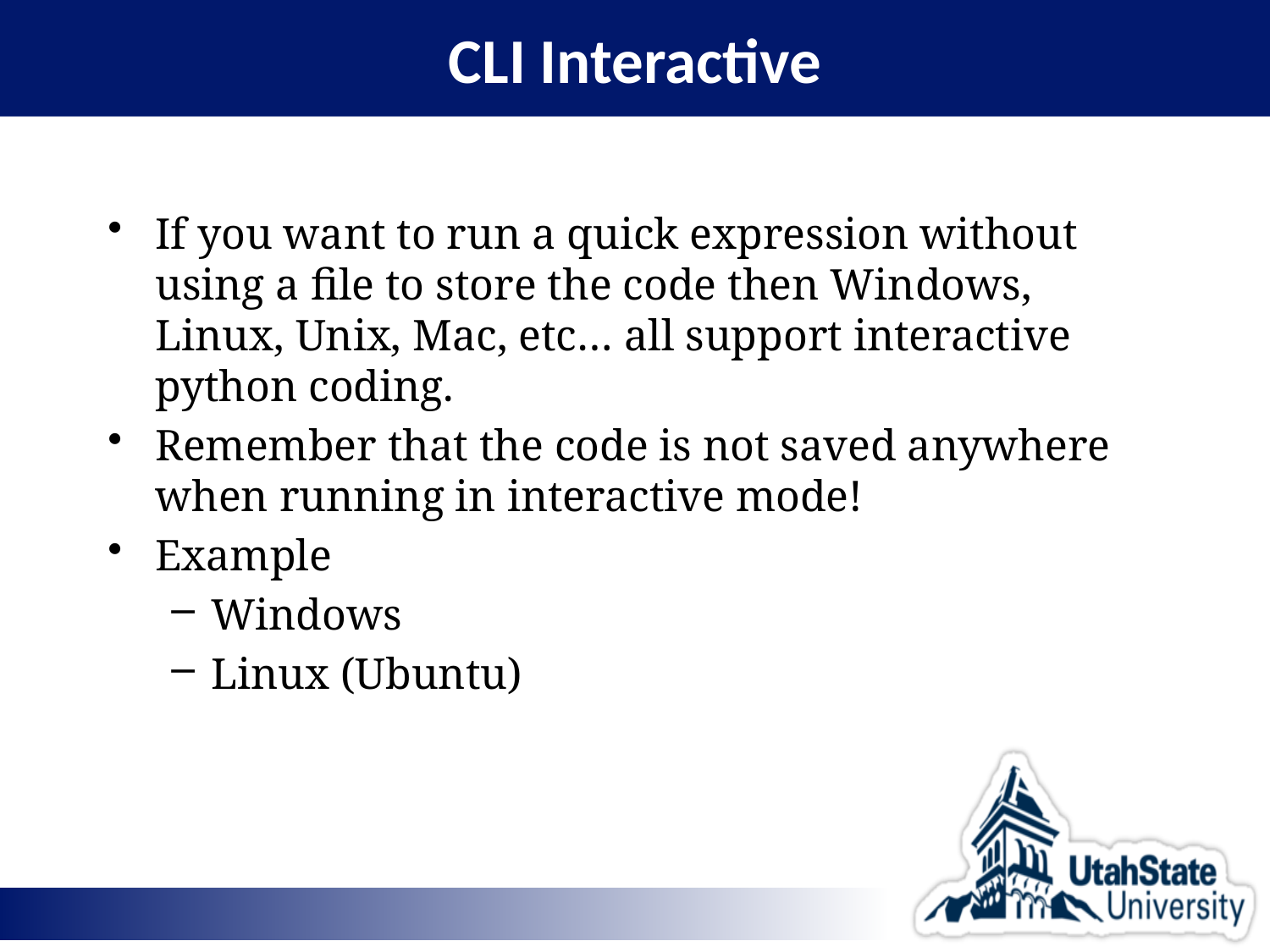

# CLI Interactive
If you want to run a quick expression without using a file to store the code then Windows, Linux, Unix, Mac, etc… all support interactive python coding.
Remember that the code is not saved anywhere when running in interactive mode!
Example
Windows
Linux (Ubuntu)